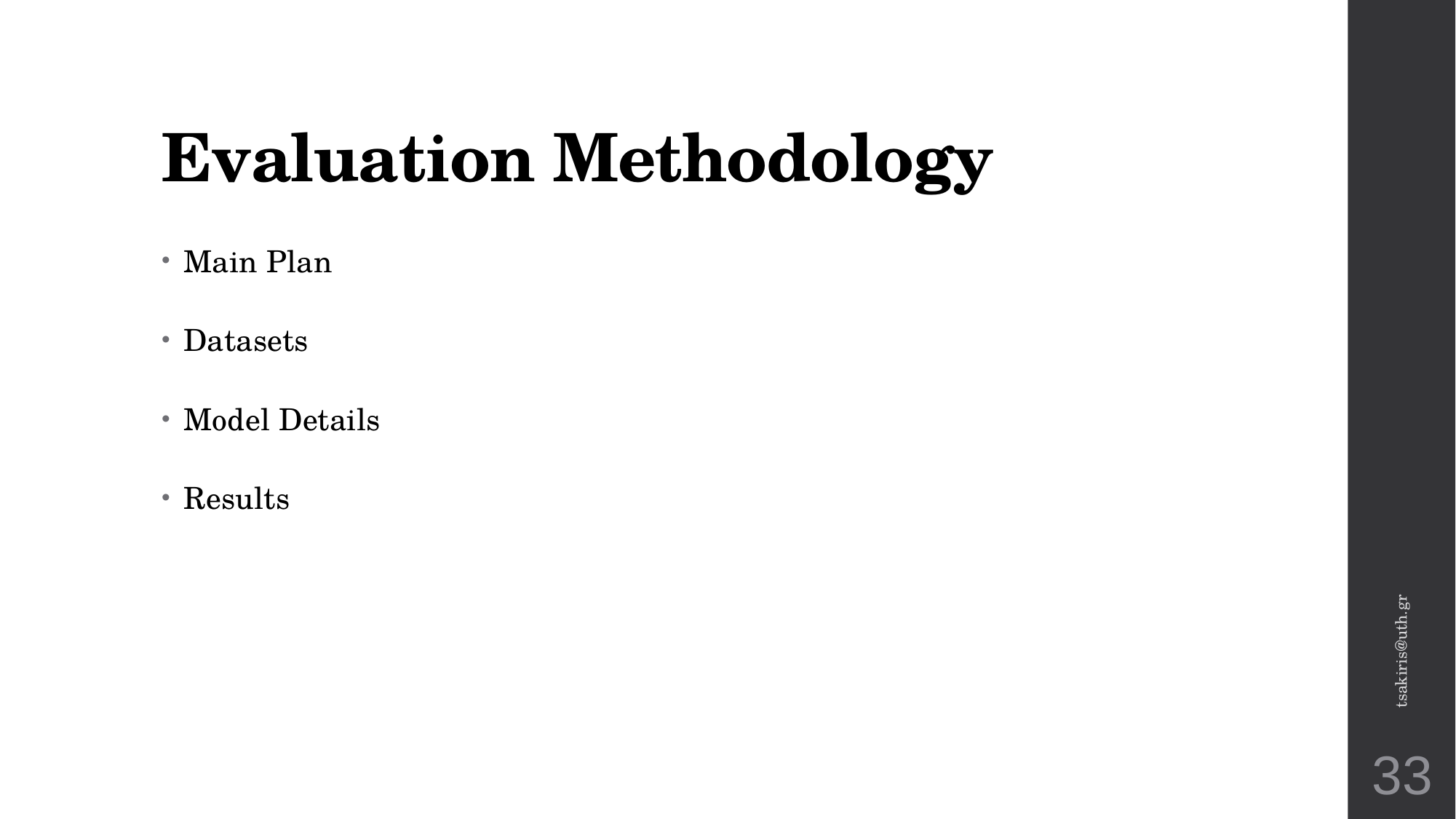

# Evaluation Methodology
Main Plan
Datasets
Model Details
Results
tsakiris@uth.gr
33